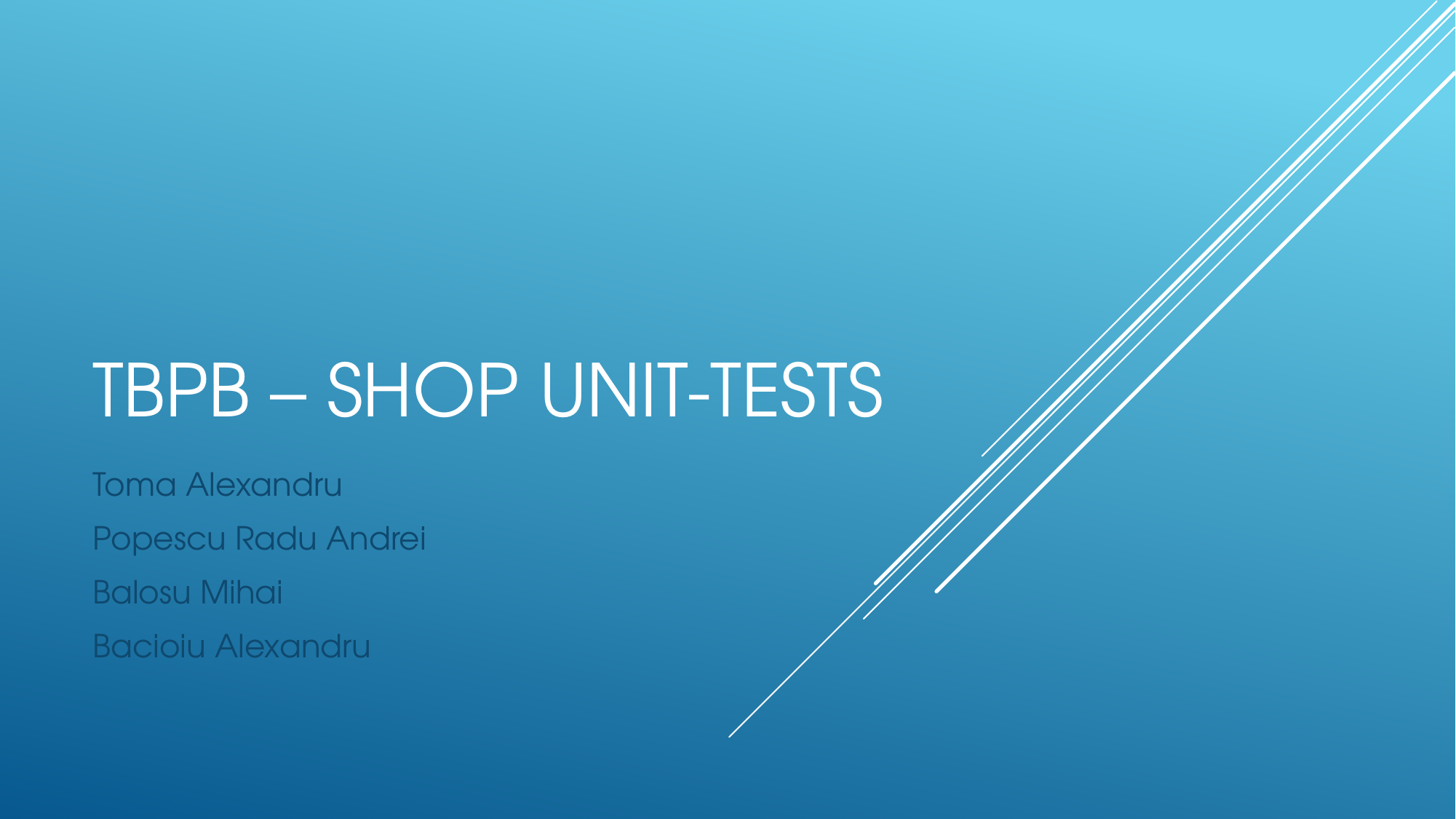

# TBPB – Shop unit-tests
Toma Alexandru
Popescu Radu Andrei
Balosu Mihai
Bacioiu Alexandru